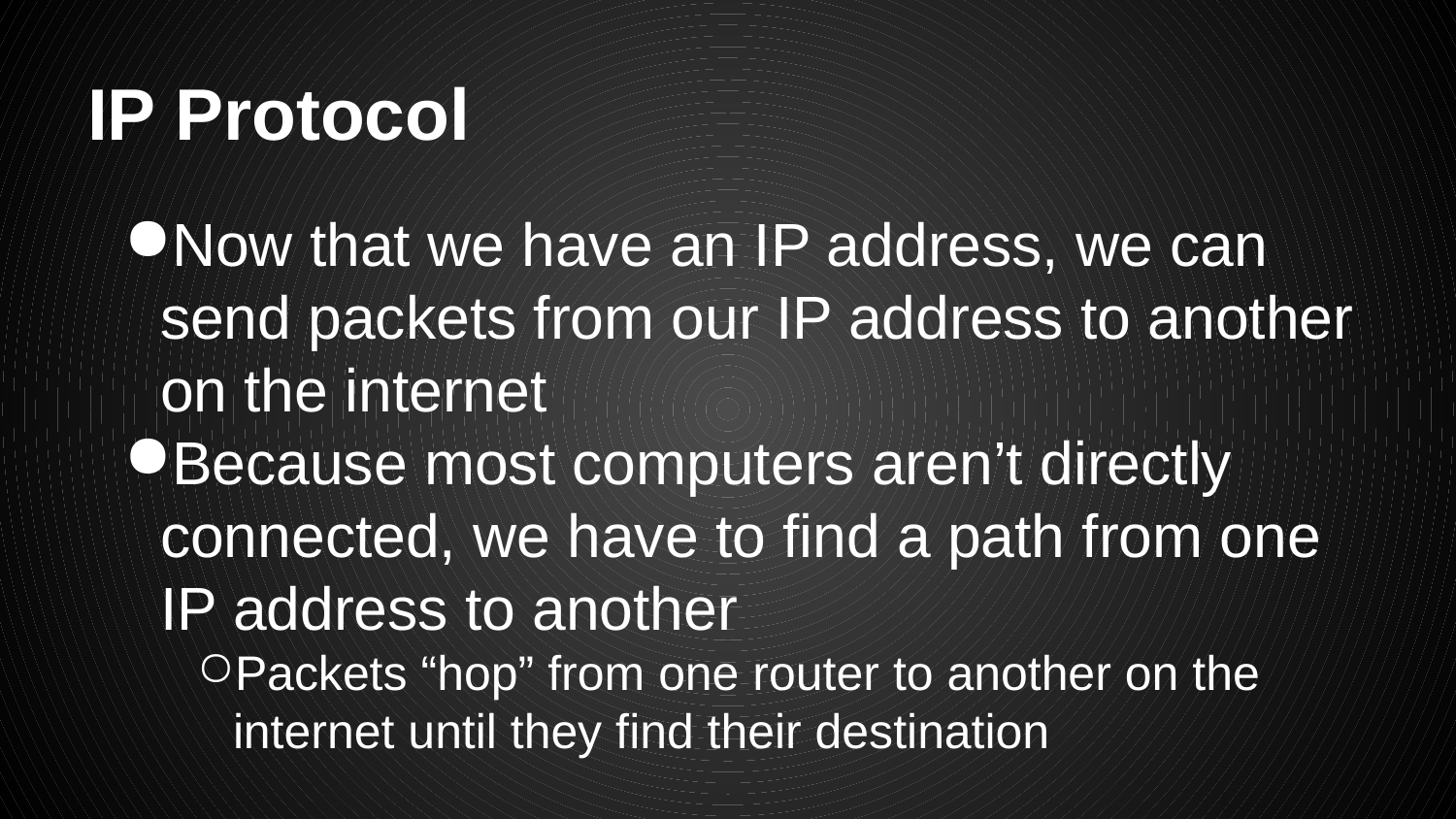

# IP Protocol
Now that we have an IP address, we can send packets from our IP address to another on the internet
Because most computers aren’t directly connected, we have to find a path from one IP address to another
Packets “hop” from one router to another on the internet until they find their destination